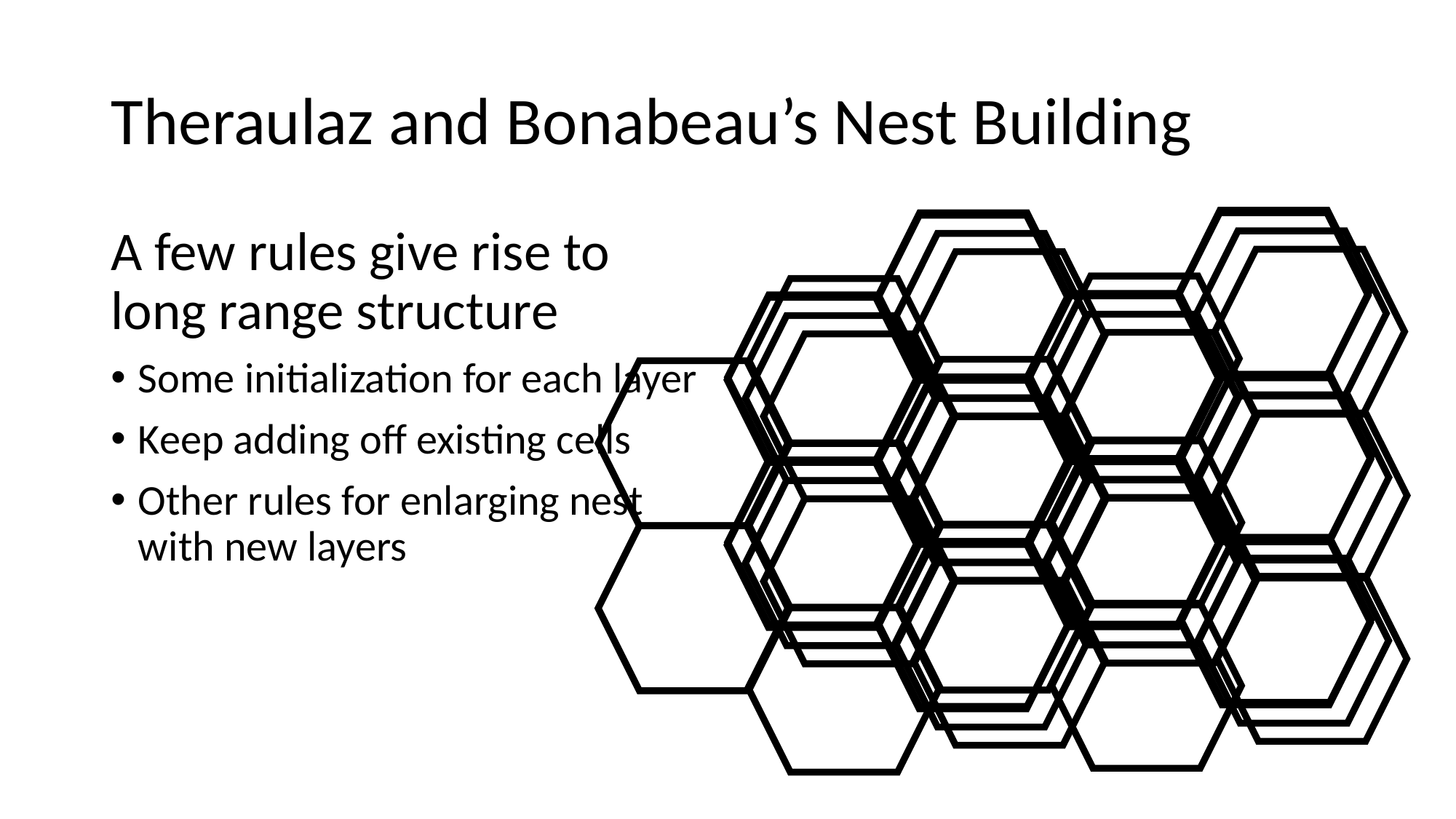

# Theraulaz and Bonabeau’s Nest Building

A few rules give rise to long range structure
Some initialization for each layer
Keep adding off existing cells
Other rules for enlarging nest with new layers